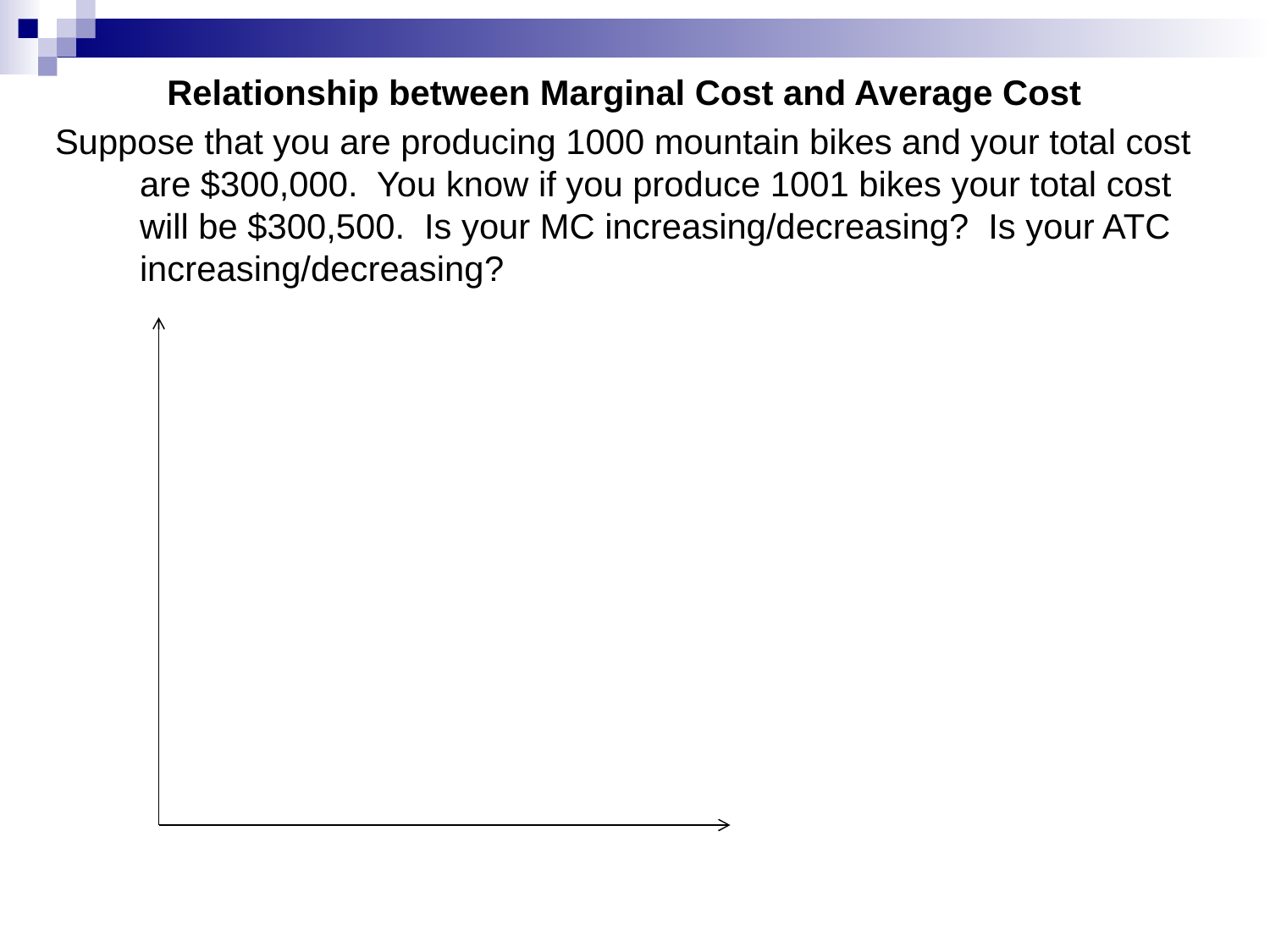

Relationship between Marginal Cost and Average Cost
Suppose that you are producing 1000 mountain bikes and your total cost are $300,000.  You know if you produce 1001 bikes your total cost will be $300,500.  Is your MC increasing/decreasing?  Is your ATC increasing/decreasing?